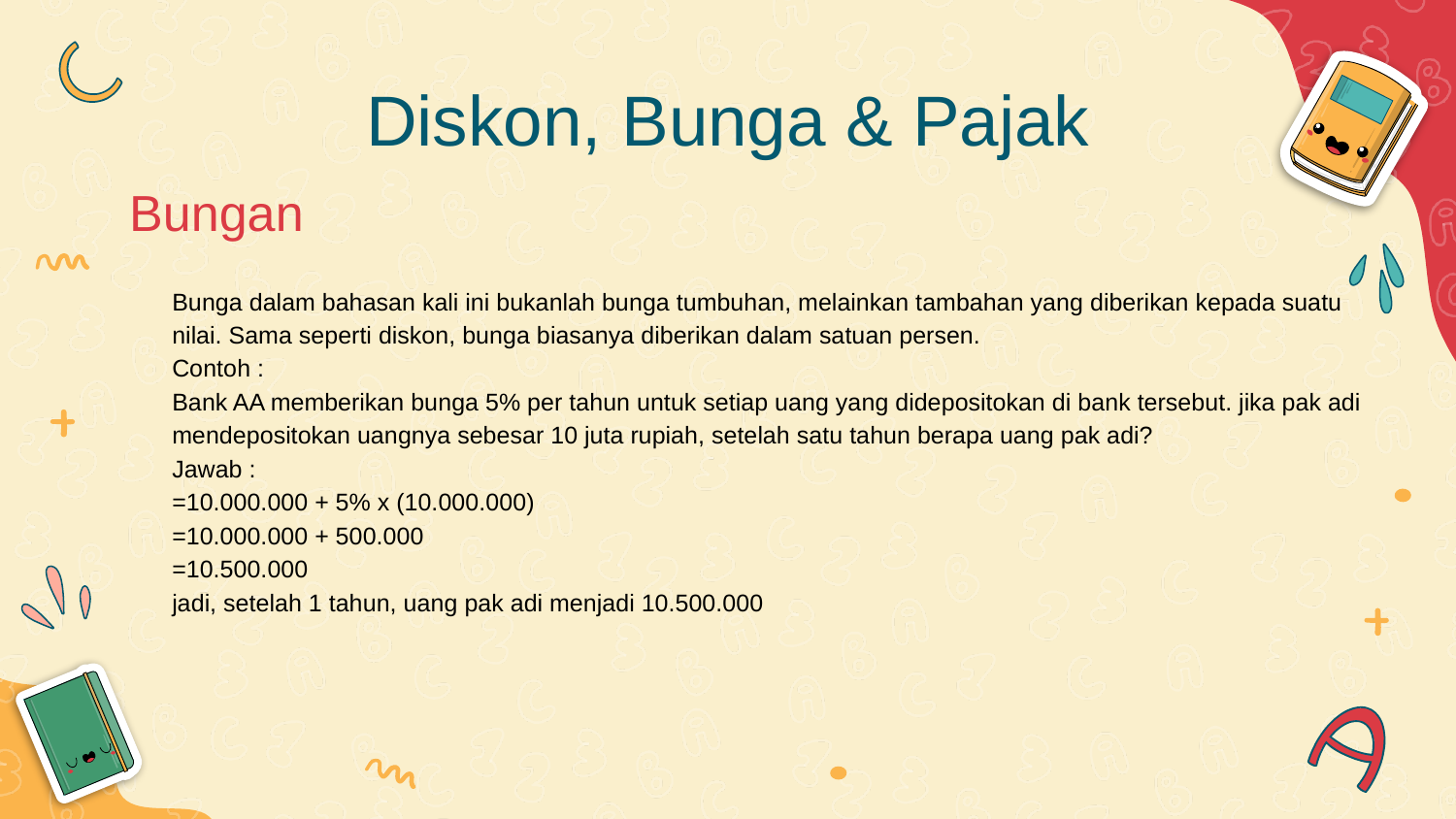

# Diskon, Bunga & Pajak
Bungan
Bunga dalam bahasan kali ini bukanlah bunga tumbuhan, melainkan tambahan yang diberikan kepada suatu nilai. Sama seperti diskon, bunga biasanya diberikan dalam satuan persen.
Contoh :
Bank AA memberikan bunga 5% per tahun untuk setiap uang yang didepositokan di bank tersebut. jika pak adi mendepositokan uangnya sebesar 10 juta rupiah, setelah satu tahun berapa uang pak adi?
Jawab :
=10.000.000 + 5% x (10.000.000)
=10.000.000 + 500.000
=10.500.000
jadi, setelah 1 tahun, uang pak adi menjadi 10.500.000